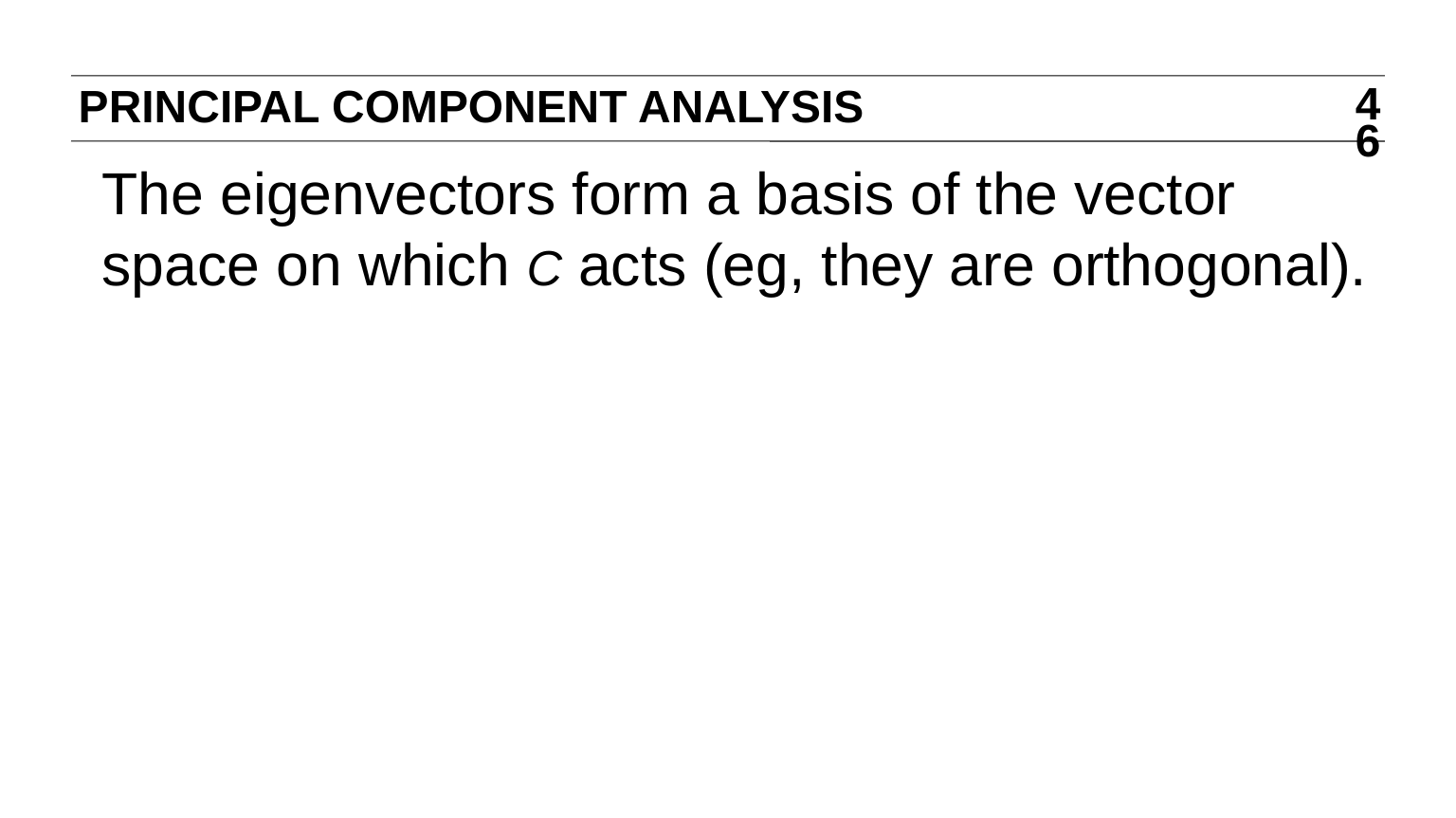

Principal component analysis
46
The eigenvectors form a basis of the vector space on which C acts (eg, they are orthogonal).